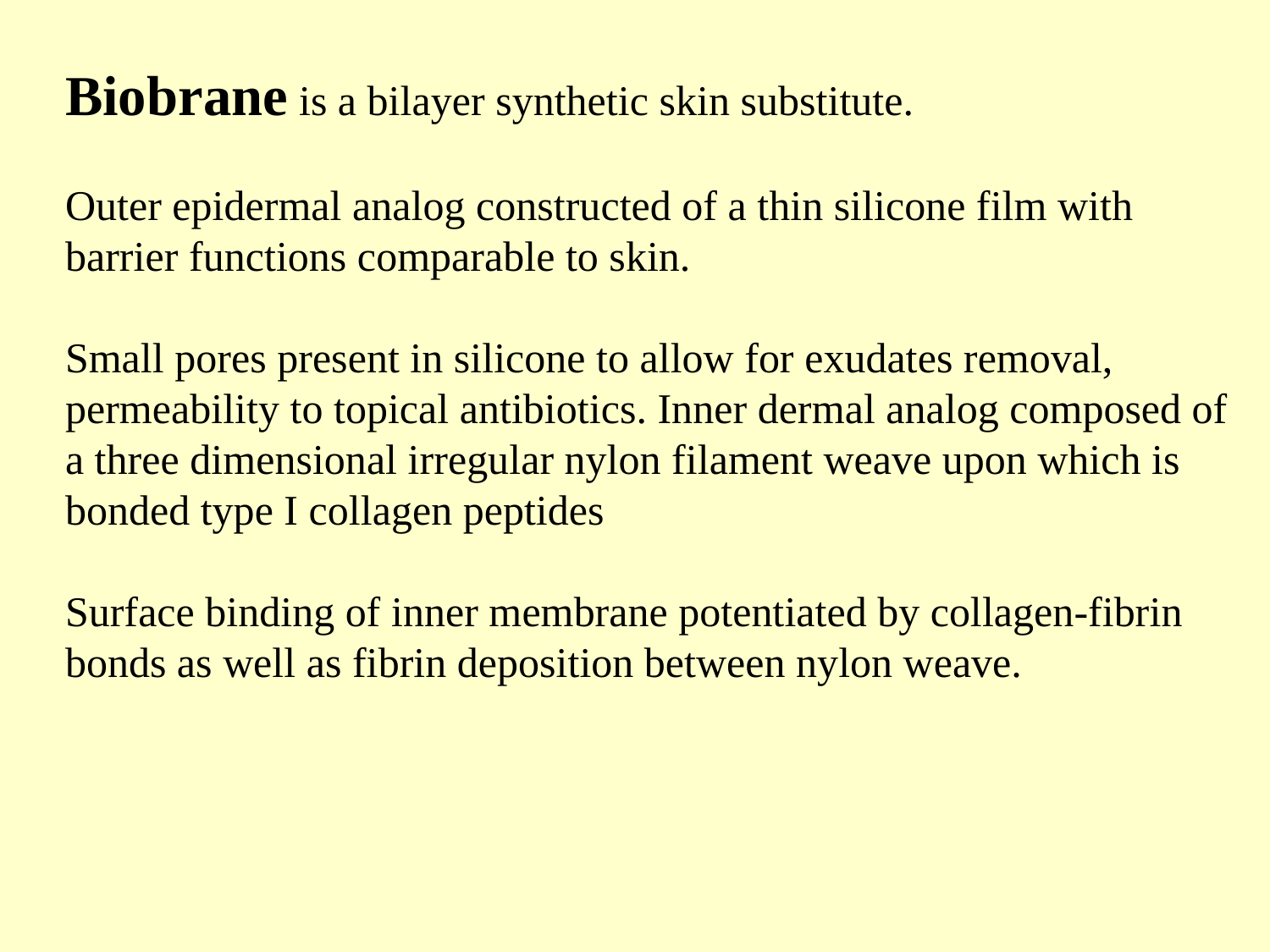

Biobrane is a bilayer synthetic skin substitute.

Outer epidermal analog constructed of a thin silicone film with barrier functions comparable to skin.

Small pores present in silicone to allow for exudates removal, permeability to topical antibiotics. Inner dermal analog composed of a three dimensional irregular nylon filament weave upon which is bonded type I collagen peptides

Surface binding of inner membrane potentiated by collagen-fibrin bonds as well as fibrin deposition between nylon weave.